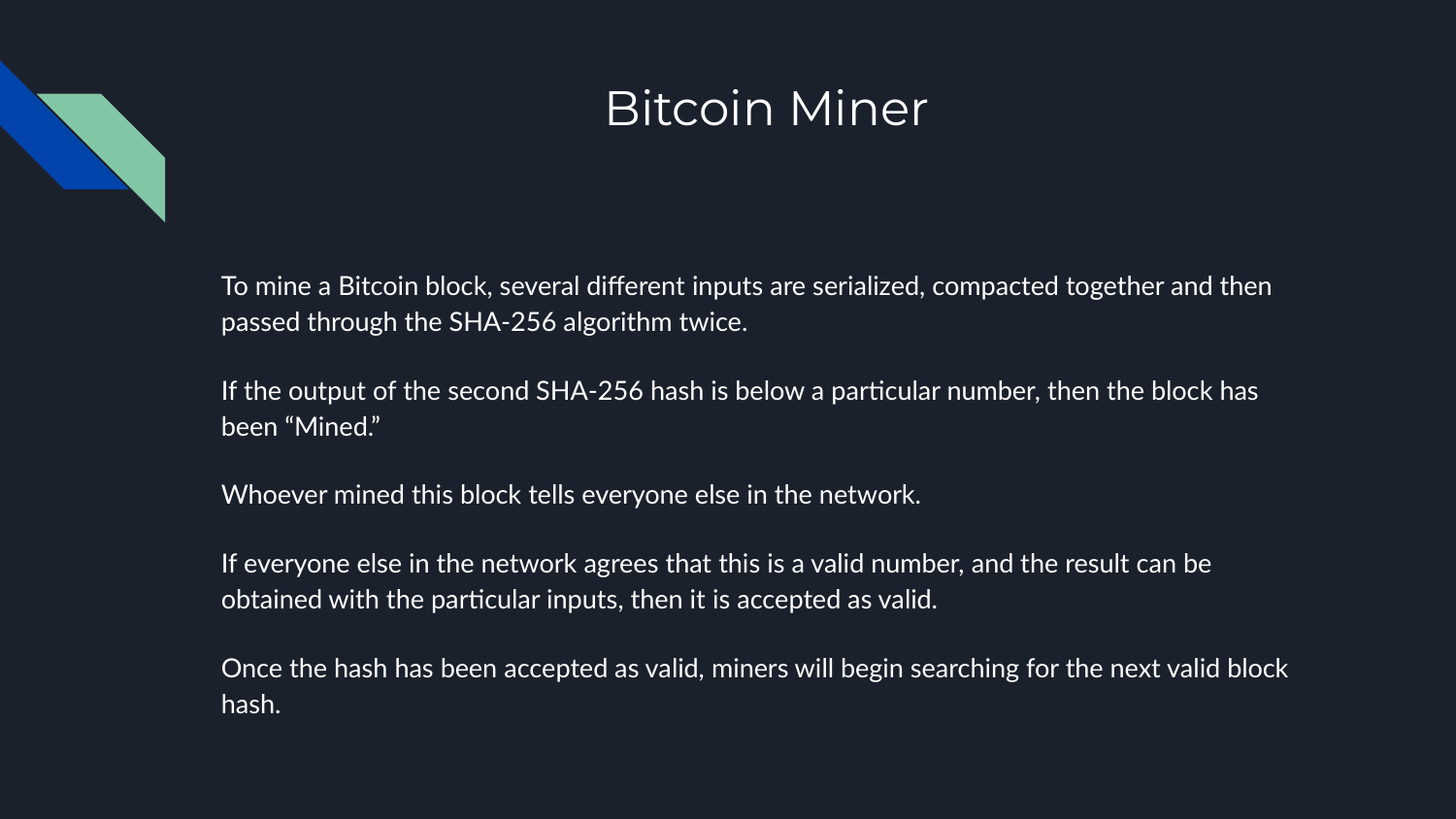

# Bitcoin Miner

To mine a Bitcoin block, several different inputs are serialized, compacted together and then passed through the SHA-256 algorithm twice.
If the output of the second SHA-256 hash is below a particular number, then the block has been “Mined.”
Whoever mined this block tells everyone else in the network.
If everyone else in the network agrees that this is a valid number, and the result can be obtained with the particular inputs, then it is accepted as valid.
Once the hash has been accepted as valid, miners will begin searching for the next valid block hash.